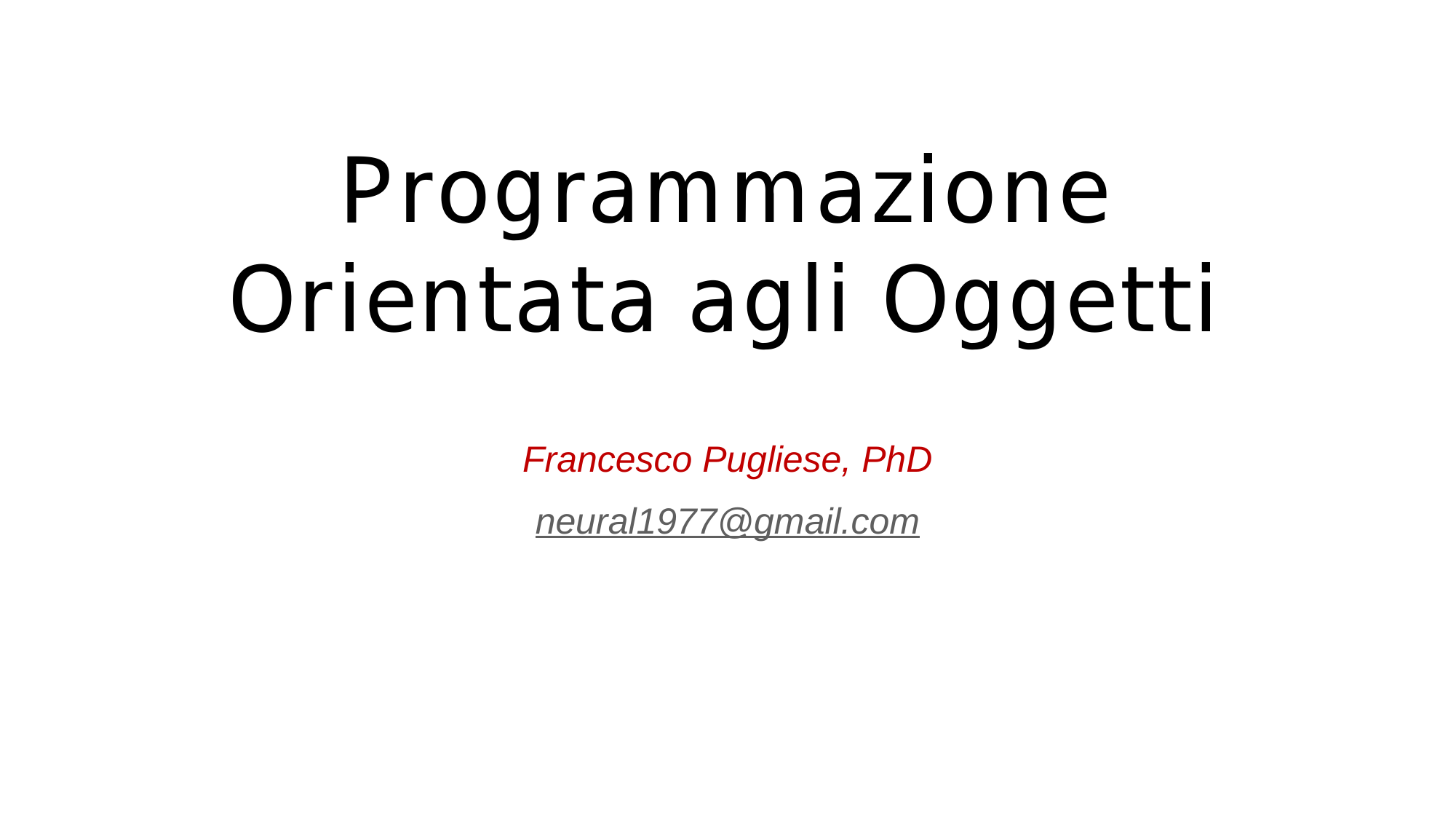

# Programmazione Orientata agli Oggetti
Francesco Pugliese, PhD
neural1977@gmail.com